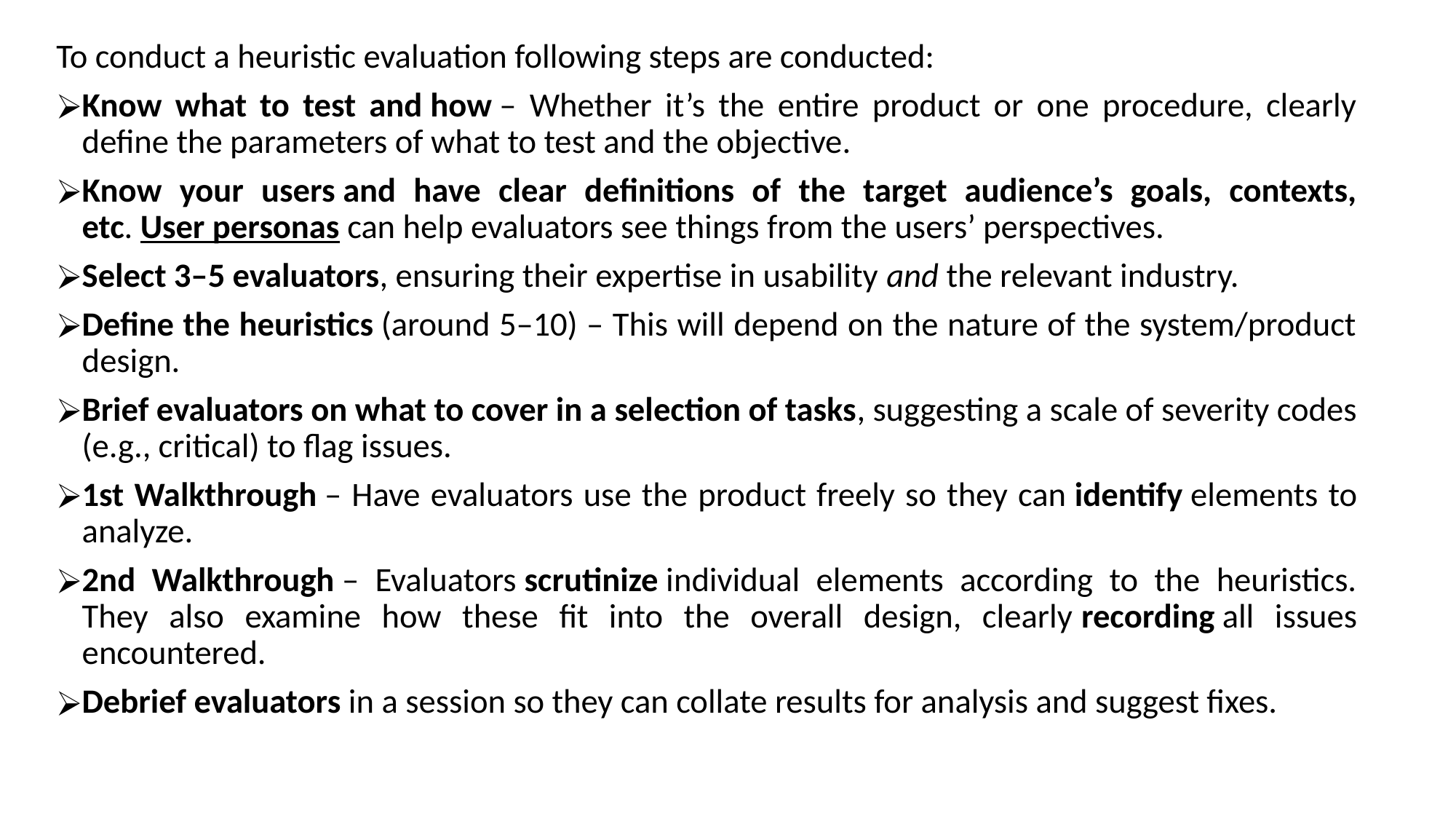

To conduct a heuristic evaluation following steps are conducted:
Know what to test and how – Whether it’s the entire product or one procedure, clearly define the parameters of what to test and the objective.
Know your users and have clear definitions of the target audience’s goals, contexts, etc. User personas can help evaluators see things from the users’ perspectives.
Select 3–5 evaluators, ensuring their expertise in usability and the relevant industry.
Define the heuristics (around 5–10) – This will depend on the nature of the system/product design.
Brief evaluators on what to cover in a selection of tasks, suggesting a scale of severity codes (e.g., critical) to flag issues.
1st Walkthrough – Have evaluators use the product freely so they can identify elements to analyze.
2nd Walkthrough – Evaluators scrutinize individual elements according to the heuristics. They also examine how these fit into the overall design, clearly recording all issues encountered.
Debrief evaluators in a session so they can collate results for analysis and suggest fixes.